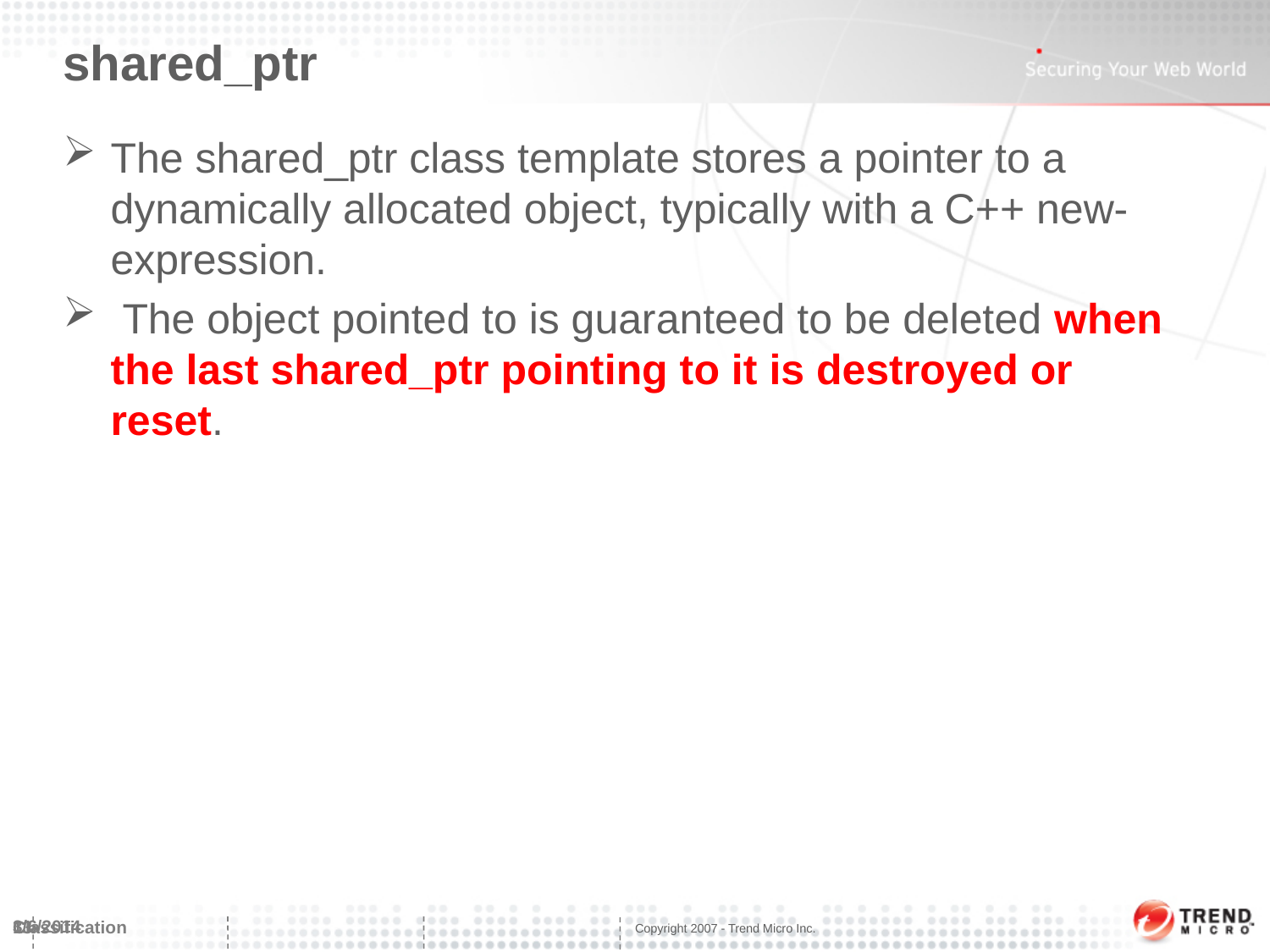

# shared_ptr
The shared_ptr class template stores a pointer to a dynamically allocated object, typically with a C++ new-expression.
 The object pointed to is guaranteed to be deleted when the last shared_ptr pointing to it is destroyed or reset.

3/6/2014
13
Classification